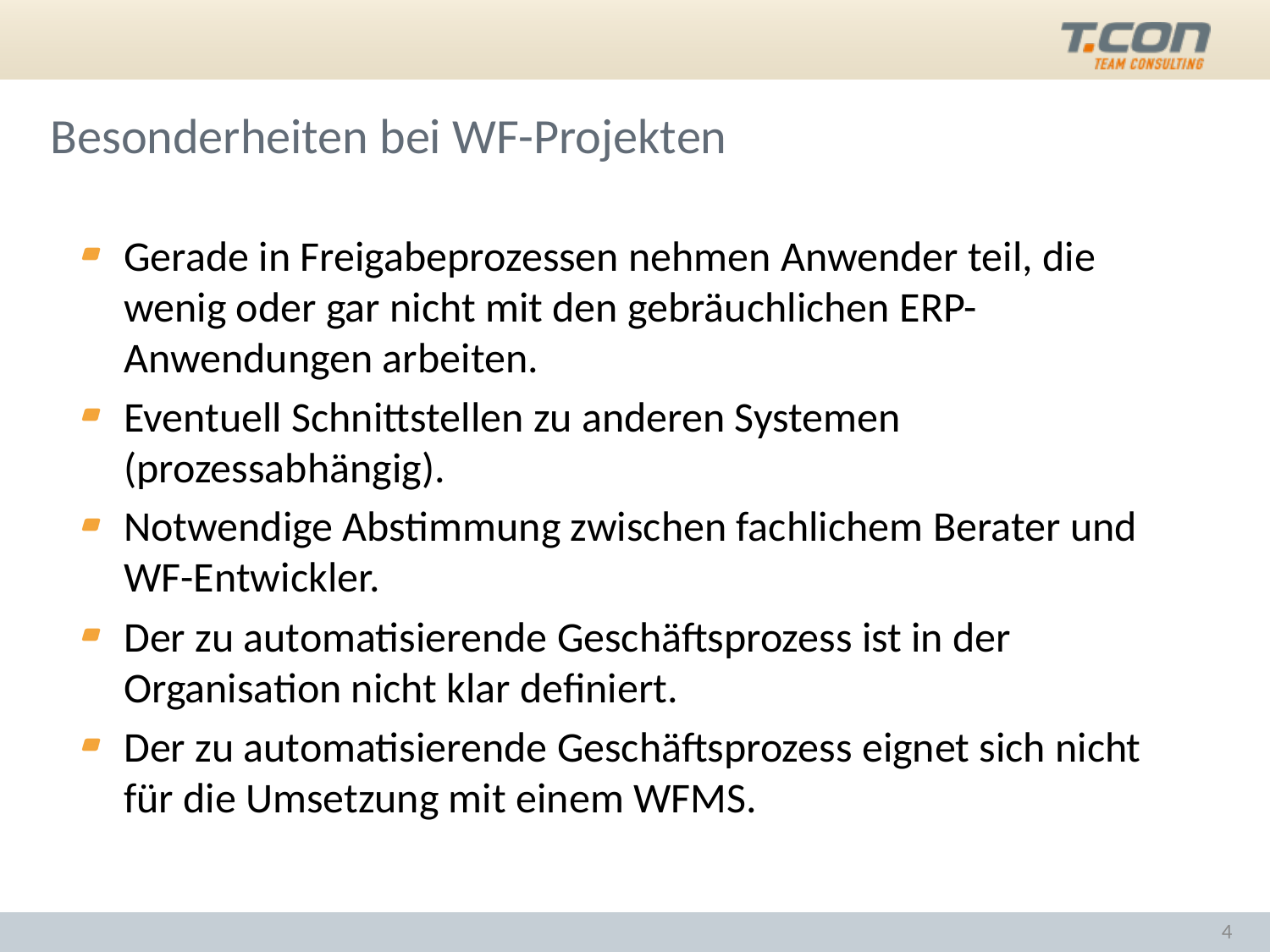

# Besonderheiten bei WF-Projekten
Gerade in Freigabeprozessen nehmen Anwender teil, die wenig oder gar nicht mit den gebräuchlichen ERP-Anwendungen arbeiten.
Eventuell Schnittstellen zu anderen Systemen (prozessabhängig).
Notwendige Abstimmung zwischen fachlichem Berater und WF-Entwickler.
Der zu automatisierende Geschäftsprozess ist in der Organisation nicht klar definiert.
Der zu automatisierende Geschäftsprozess eignet sich nicht für die Umsetzung mit einem WFMS.

4